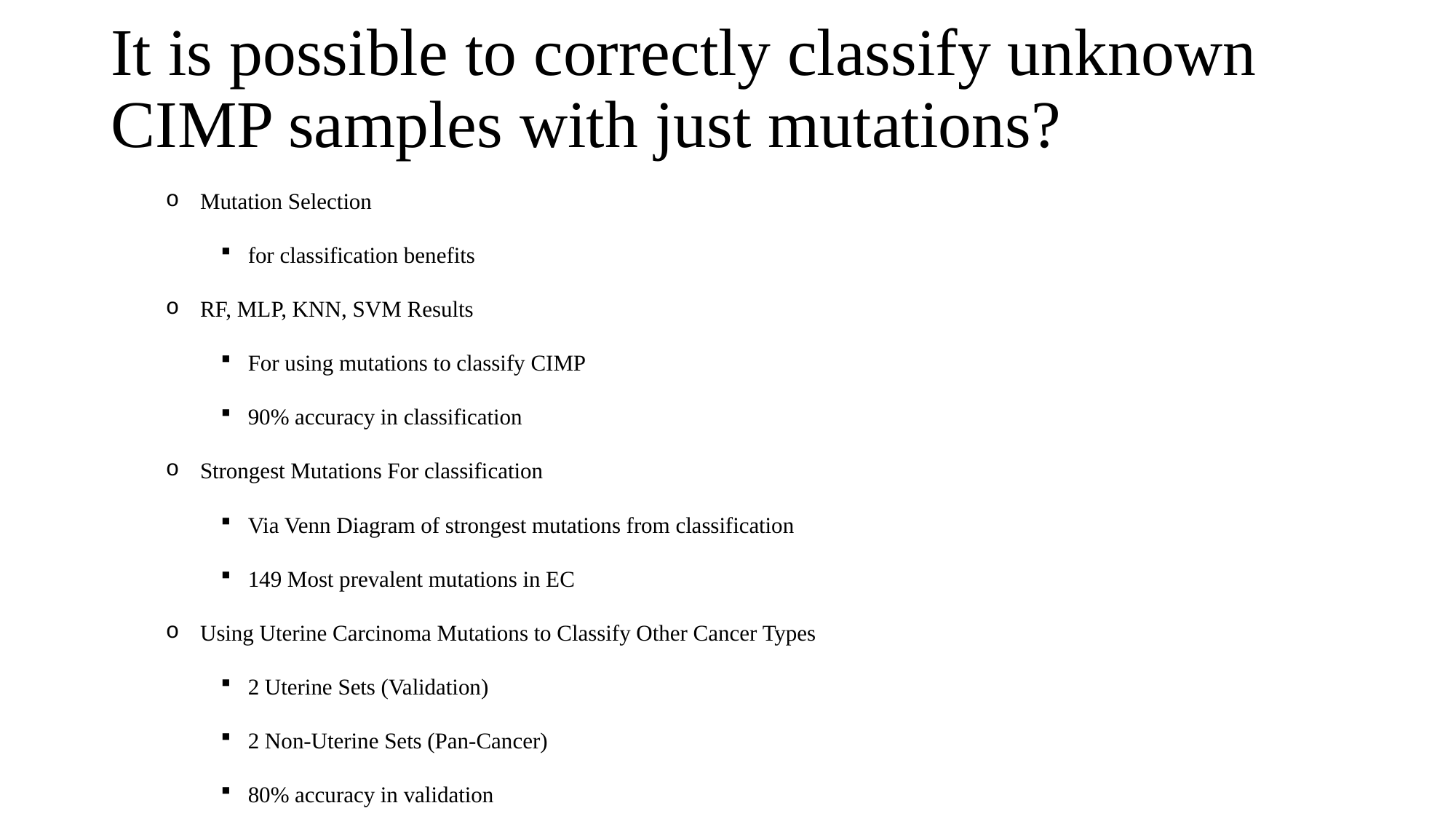

# It is possible to correctly classify unknown CIMP samples with just mutations?
Mutation Selection
for classification benefits
RF, MLP, KNN, SVM Results
For using mutations to classify CIMP
90% accuracy in classification
Strongest Mutations For classification
Via Venn Diagram of strongest mutations from classification
149 Most prevalent mutations in EC
Using Uterine Carcinoma Mutations to Classify Other Cancer Types
2 Uterine Sets (Validation)
2 Non-Uterine Sets (Pan-Cancer)
80% accuracy in validation